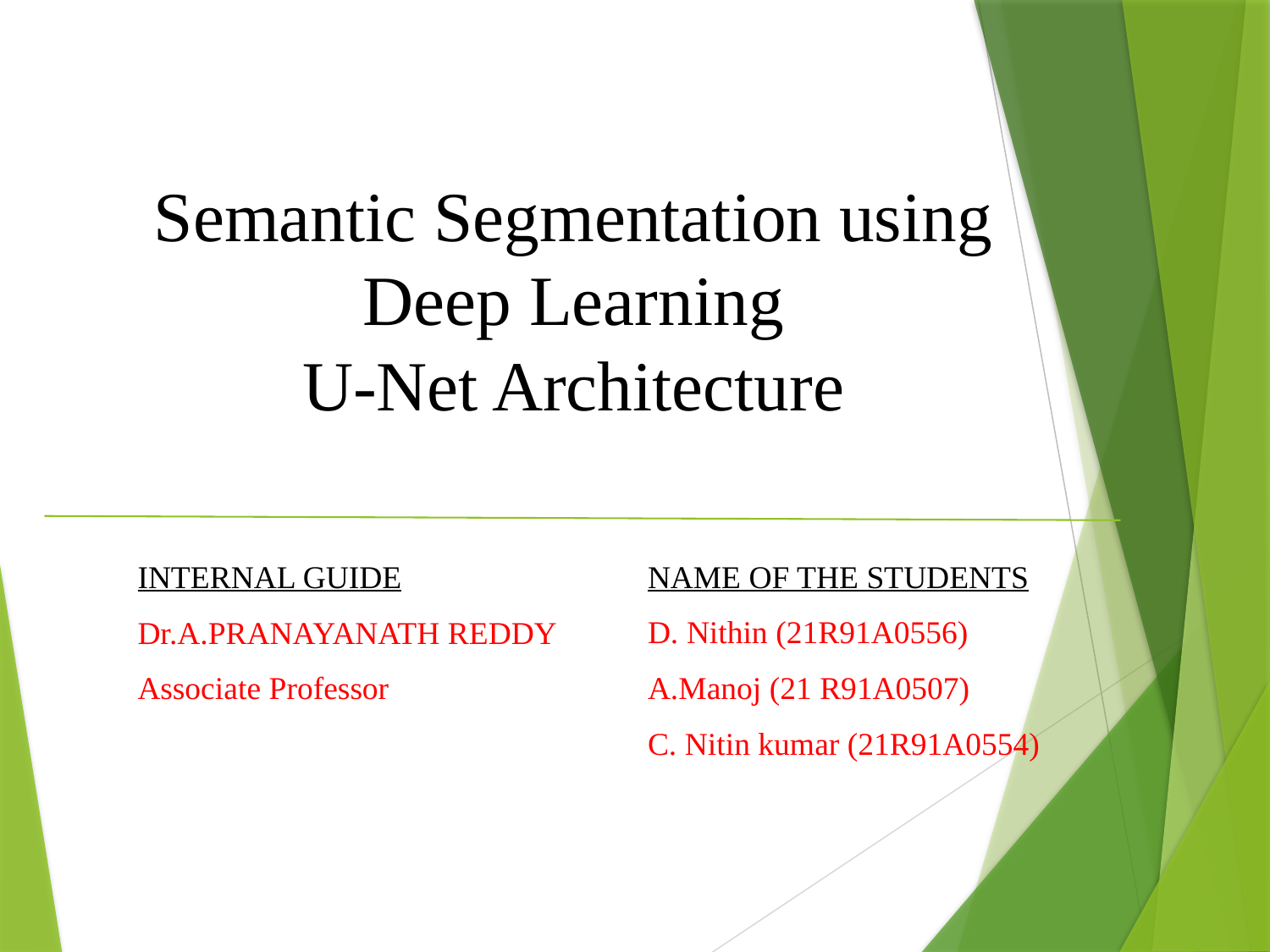

Semantic Segmentation using
Deep Learning
U-Net Architecture
INTERNAL GUIDE
Dr.A.PRANAYANATH REDDY
Associate Professor
NAME OF THE STUDENTS
D. Nithin (21R91A0556)
A.Manoj (21 R91A0507)
C. Nitin kumar (21R91A0554)